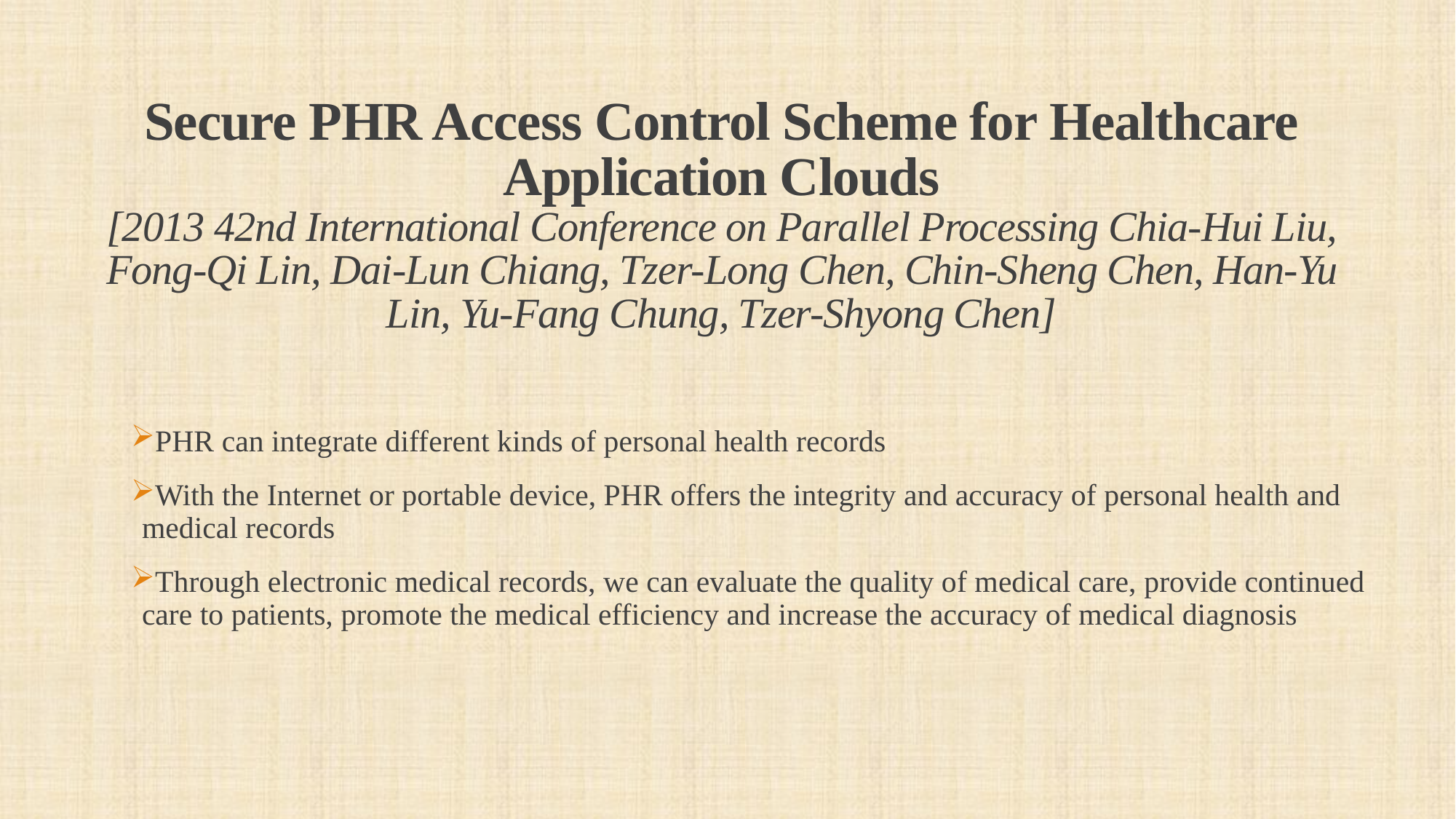

# Secure PHR Access Control Scheme for Healthcare Application Clouds [2013 42nd International Conference on Parallel Processing Chia-Hui Liu, Fong-Qi Lin, Dai-Lun Chiang, Tzer-Long Chen, Chin-Sheng Chen, Han-Yu Lin, Yu-Fang Chung, Tzer-Shyong Chen]
PHR can integrate different kinds of personal health records
With the Internet or portable device, PHR offers the integrity and accuracy of personal health and medical records
Through electronic medical records, we can evaluate the quality of medical care, provide continued care to patients, promote the medical efficiency and increase the accuracy of medical diagnosis